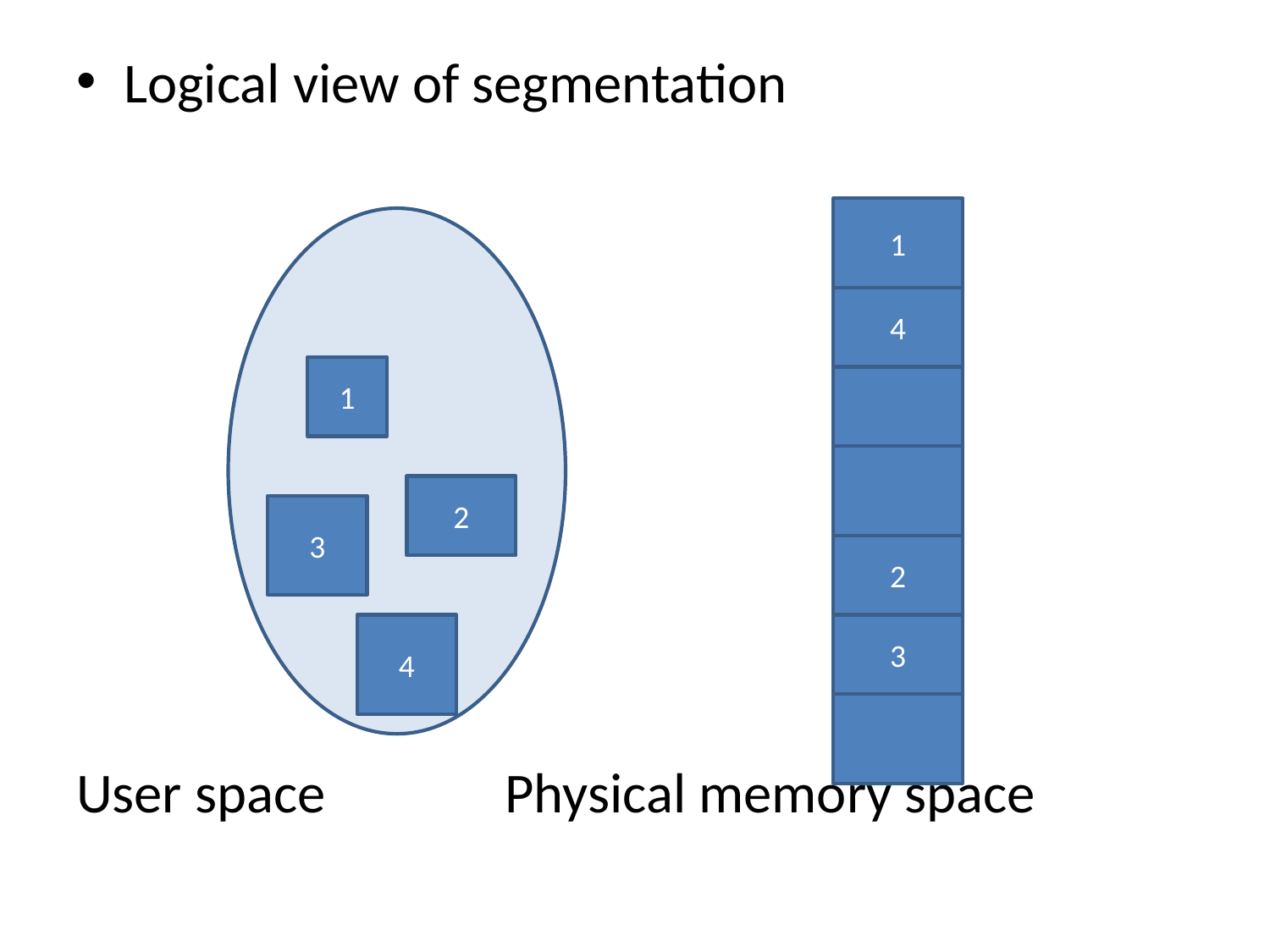

Logical view of segmentation

User space		Physical memory space

1

4
1

2
3
2
4
3